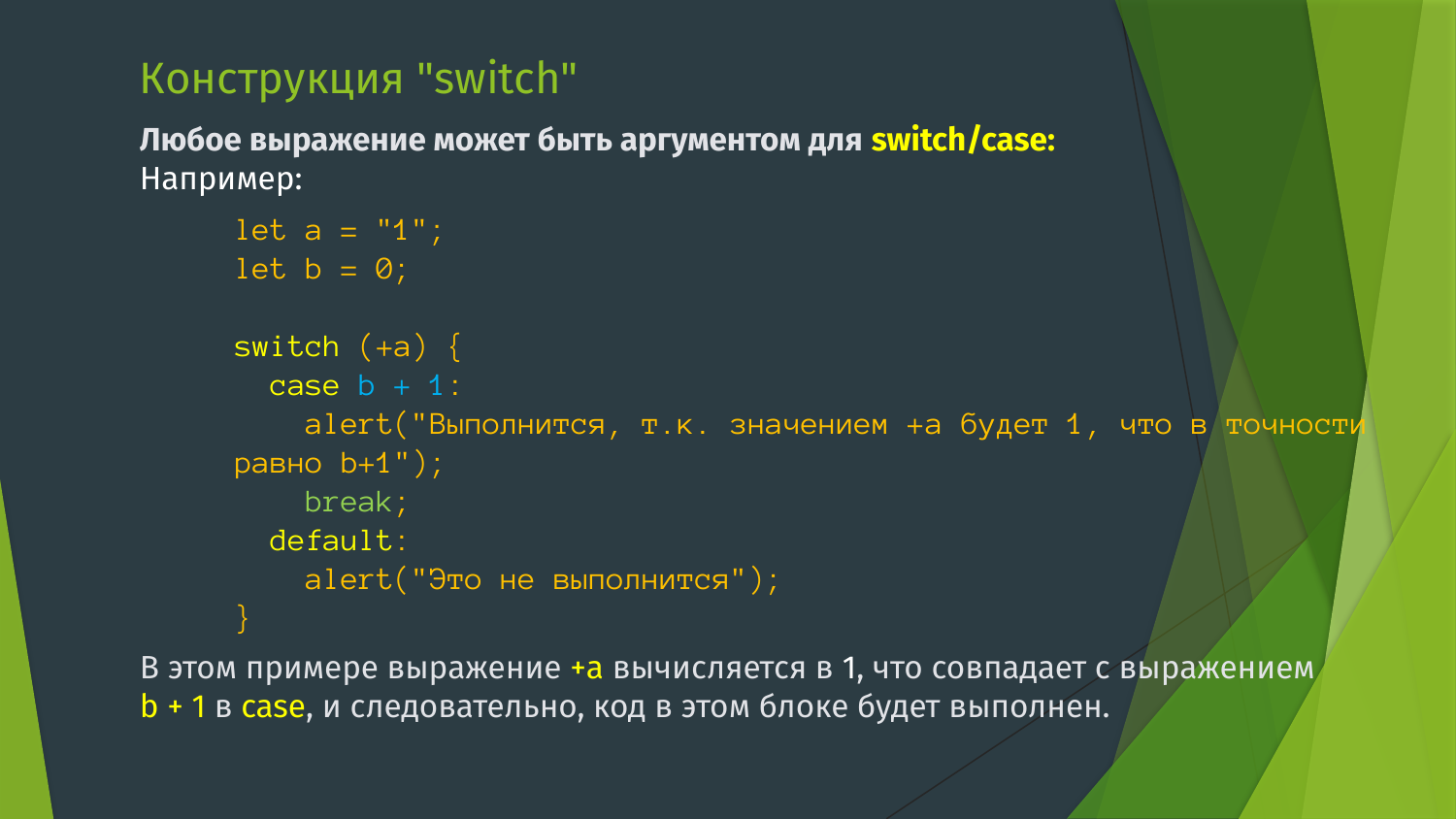

# Конструкция "switch"
Любое выражение может быть аргументом для switch/case:
Например:
let a = "1";
let b = 0;

switch (+a) {
  case b + 1:
    alert("Выполнится, т.к. значением +a будет 1, что в точности равно b+1");
    break;
  default:
    alert("Это не выполнится");
}
В этом примере выражение +a вычисляется в 1, что совпадает с выражением 
b + 1 в case, и следовательно, код в этом блоке будет выполнен.